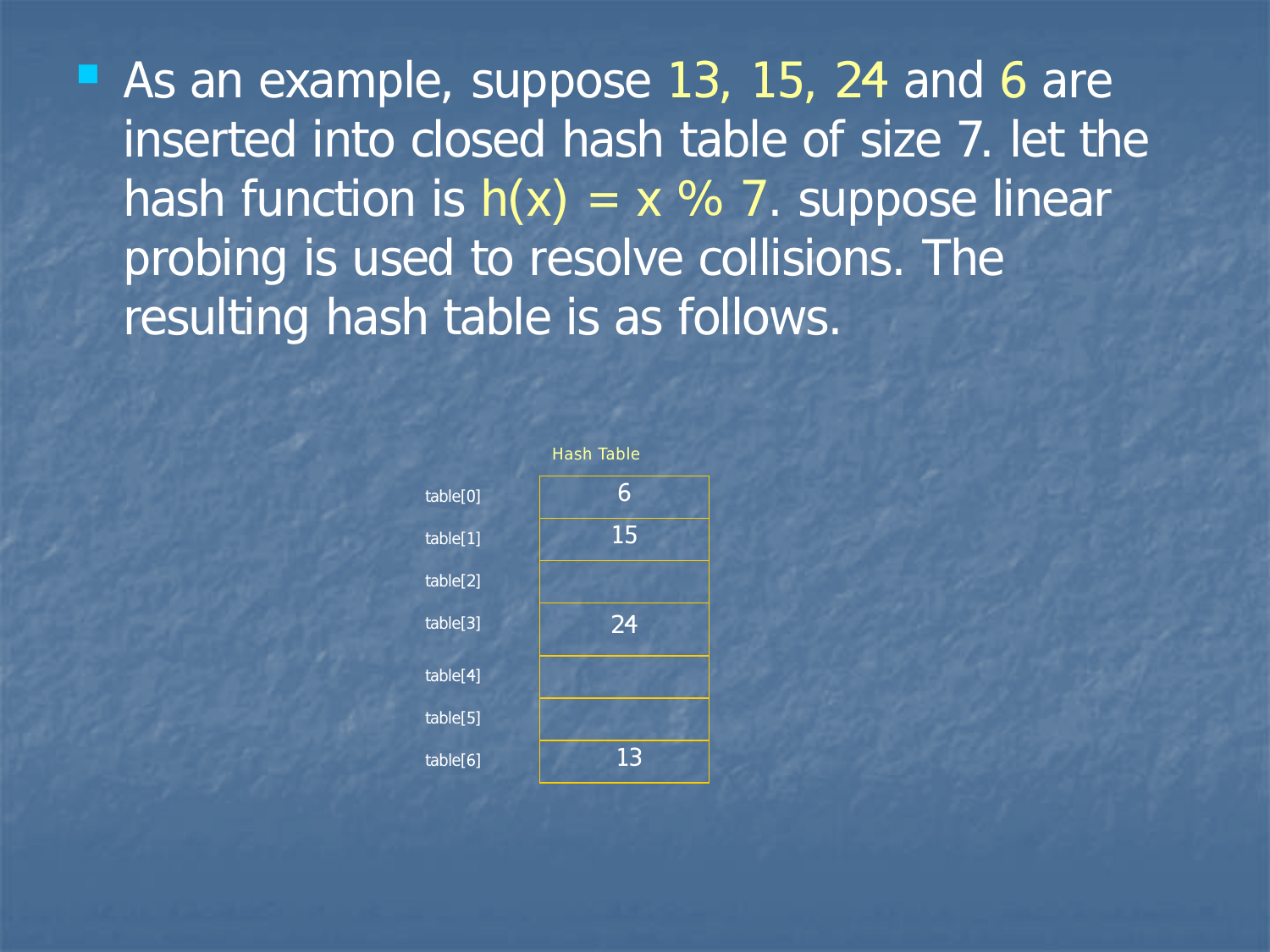

# As an example, suppose 13, 15, 24 and 6 are inserted into closed hash table of size 7. let the hash function is h(x) = x % 7. suppose linear probing is used to resolve collisions. The resulting hash table is as follows.
Hash Table
table[0]
6
table[1]
15
table[2]

table[3]
24
table[4]

table[5]

table[6]
13